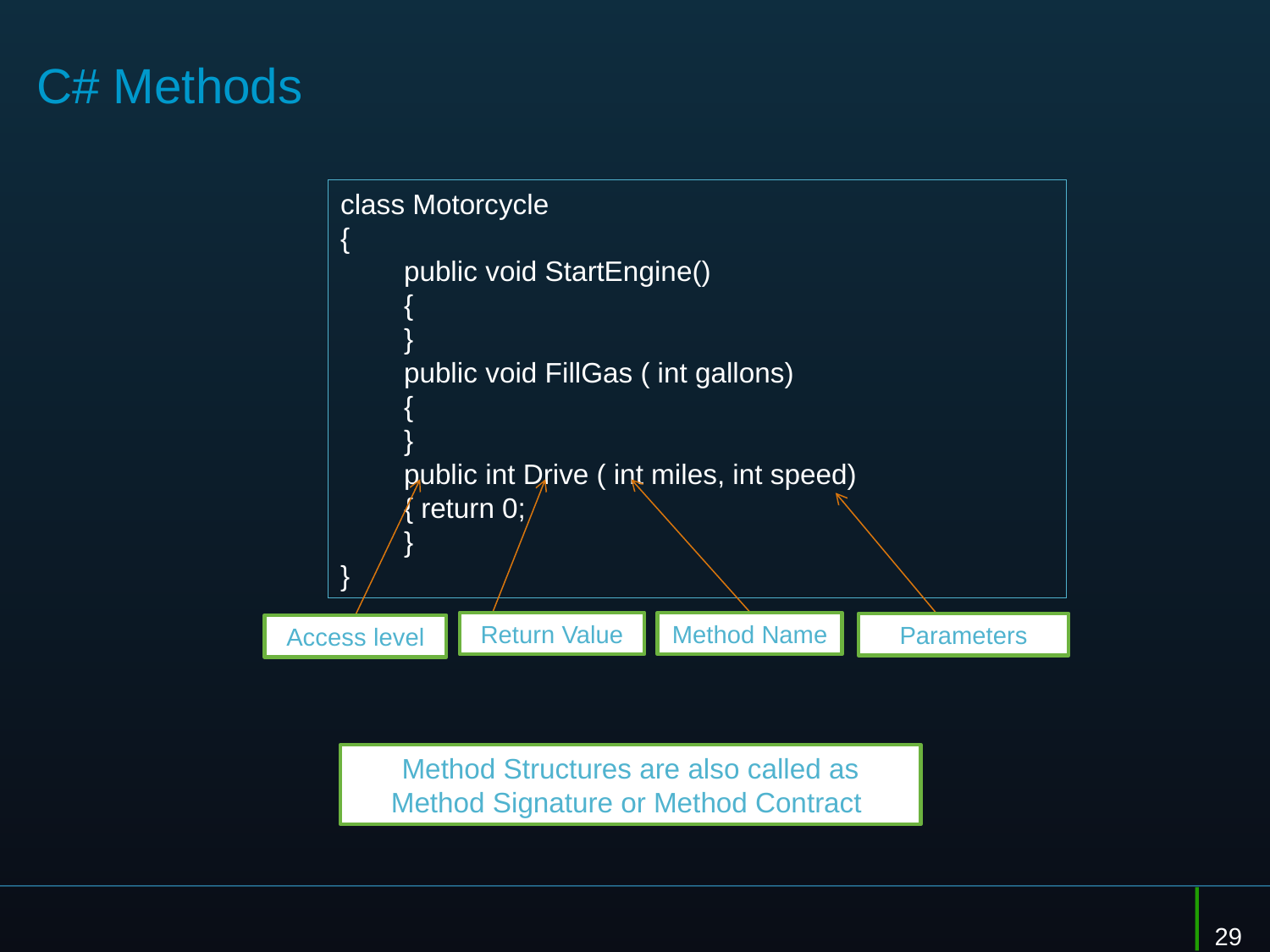

# C# Methods
class Motorcycle
{
public void StartEngine()
{
}
public void FillGas ( int gallons)
{
}
public int Drive ( int miles, int speed)
{ return 0;
}
}
Return Value
Method Name
Parameters
Access level
Method Structures are also called as Method Signature or Method Contract
29